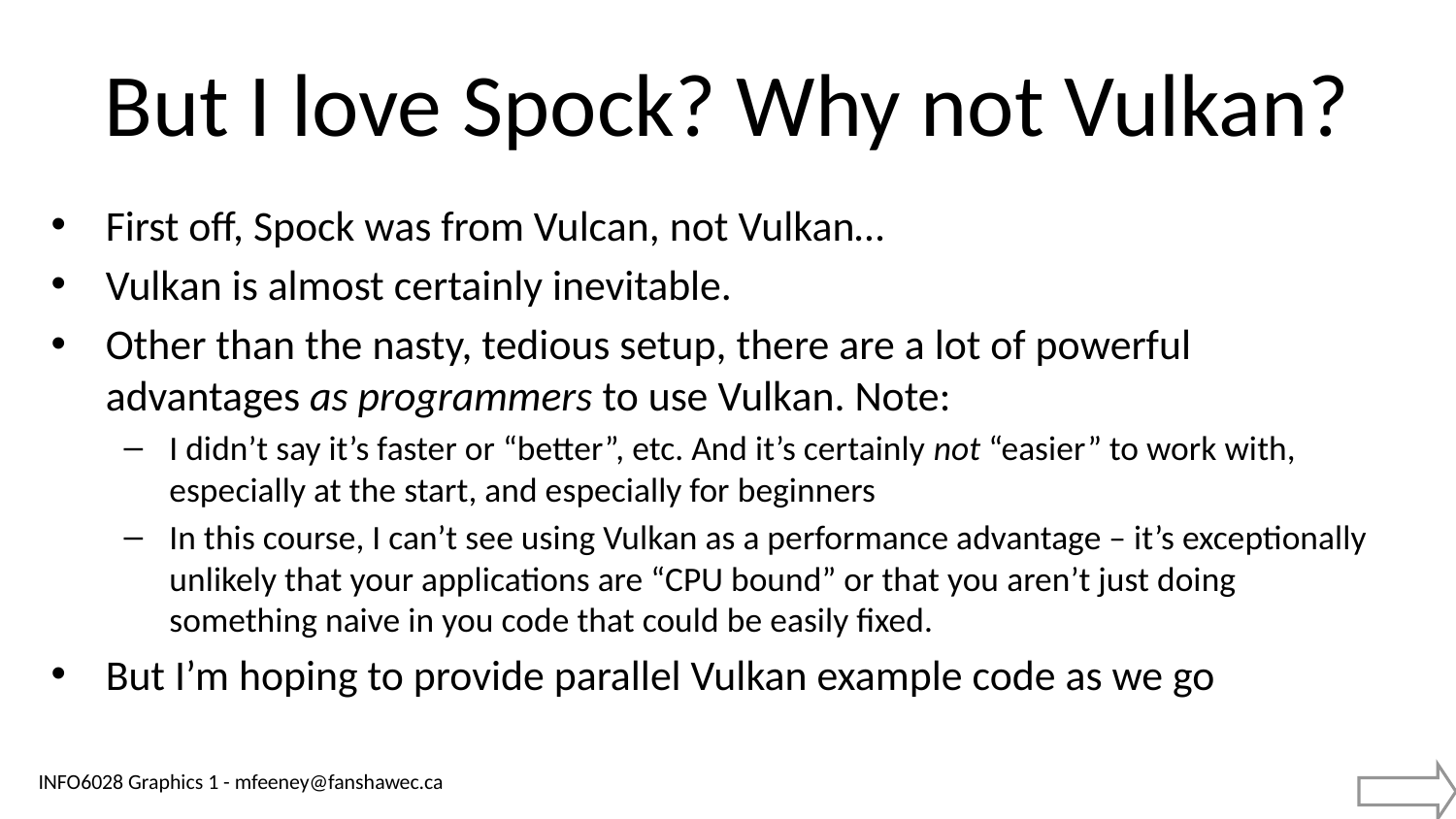

# But I love Spock? Why not Vulkan?
First off, Spock was from Vulcan, not Vulkan…
Vulkan is almost certainly inevitable.
Other than the nasty, tedious setup, there are a lot of powerful advantages as programmers to use Vulkan. Note:
I didn’t say it’s faster or “better”, etc. And it’s certainly not “easier” to work with, especially at the start, and especially for beginners
In this course, I can’t see using Vulkan as a performance advantage – it’s exceptionally unlikely that your applications are “CPU bound” or that you aren’t just doing something naive in you code that could be easily fixed.
But I’m hoping to provide parallel Vulkan example code as we go